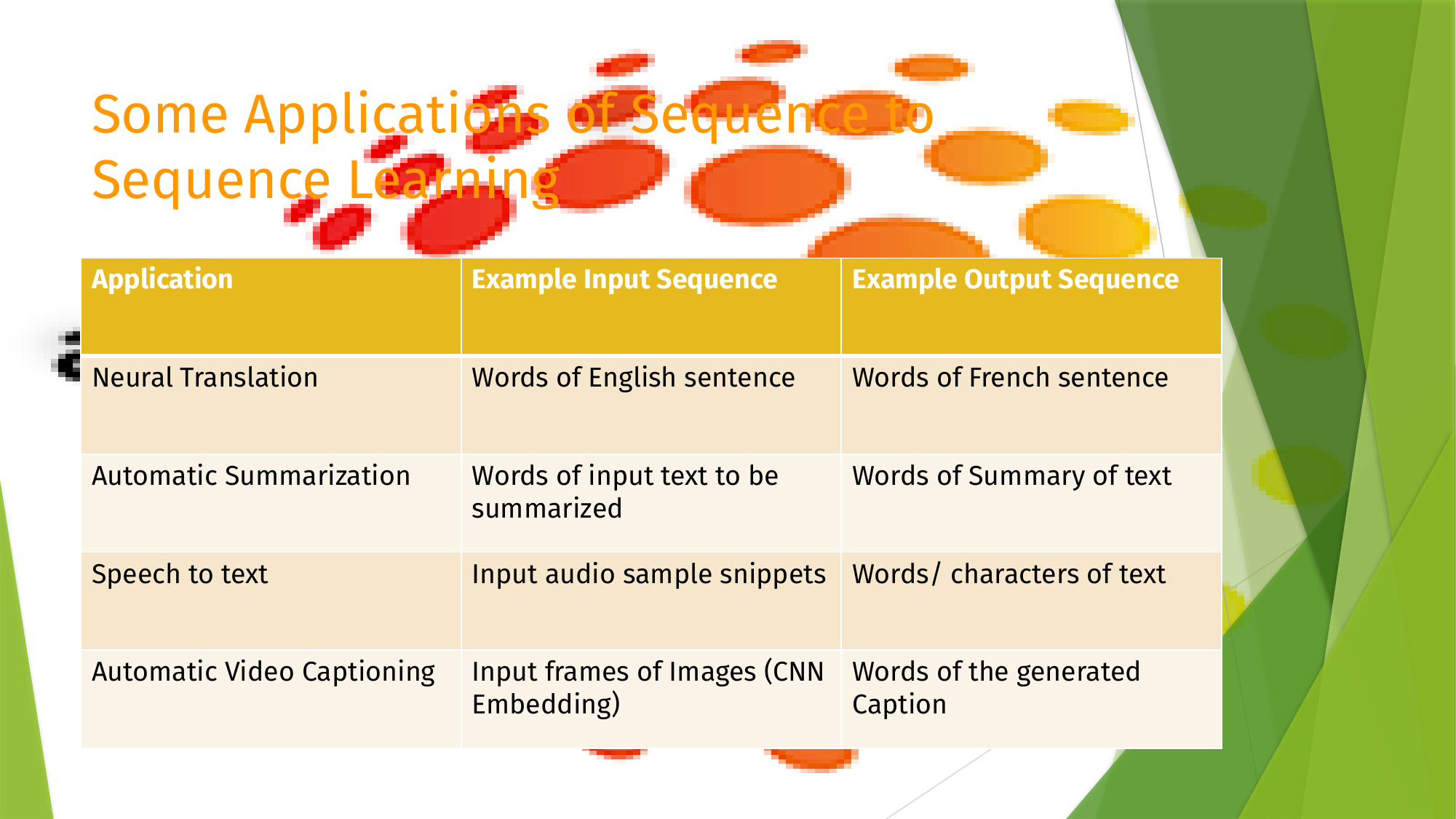

# Some Applications of Sequence to Sequence Learning
| Application | Example Input Sequence | Example Output Sequence |
| --- | --- | --- |
| Neural Translation | Words of English sentence | Words of French sentence |
| Automatic Summarization | Words of input text to be summarized | Words of Summary of text |
| Speech to text | Input audio sample snippets | Words/ characters of text |
| Automatic Video Captioning | Input frames of Images (CNN Embedding) | Words of the generated Caption |